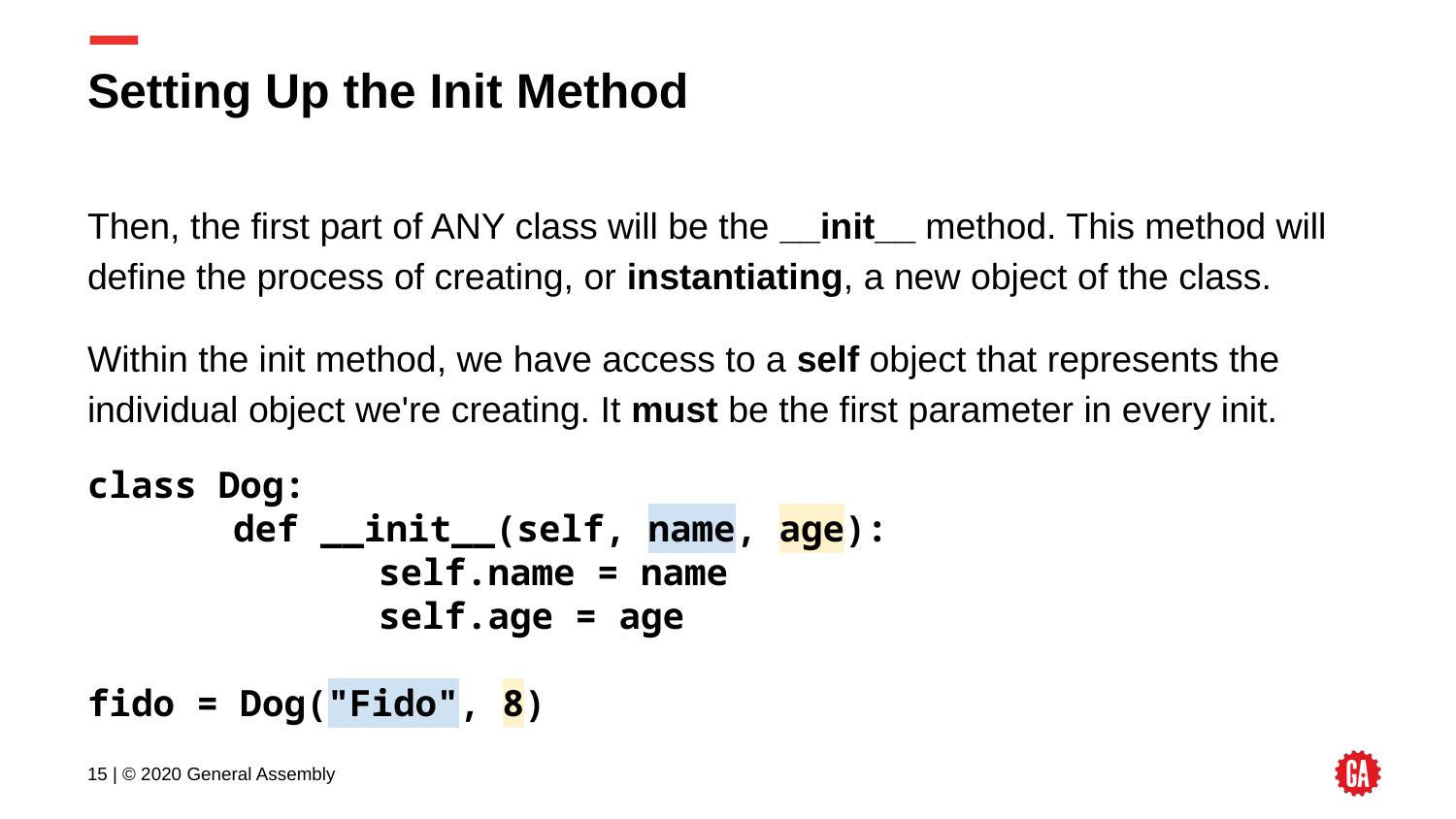

# Setting Up the Init Method
Then, the first part of ANY class will be the __init__ method. This method will define the process of creating, or instantiating, a new object of the class.
Within the init method, we have access to a self object that represents the individual object we're creating. It must be the first parameter in every init.
class Dog:
	def __init__(self, name, age):
		self.name = name
		self.age = age

fido = Dog("Fido", 8)
15 | © 2020 General Assembly